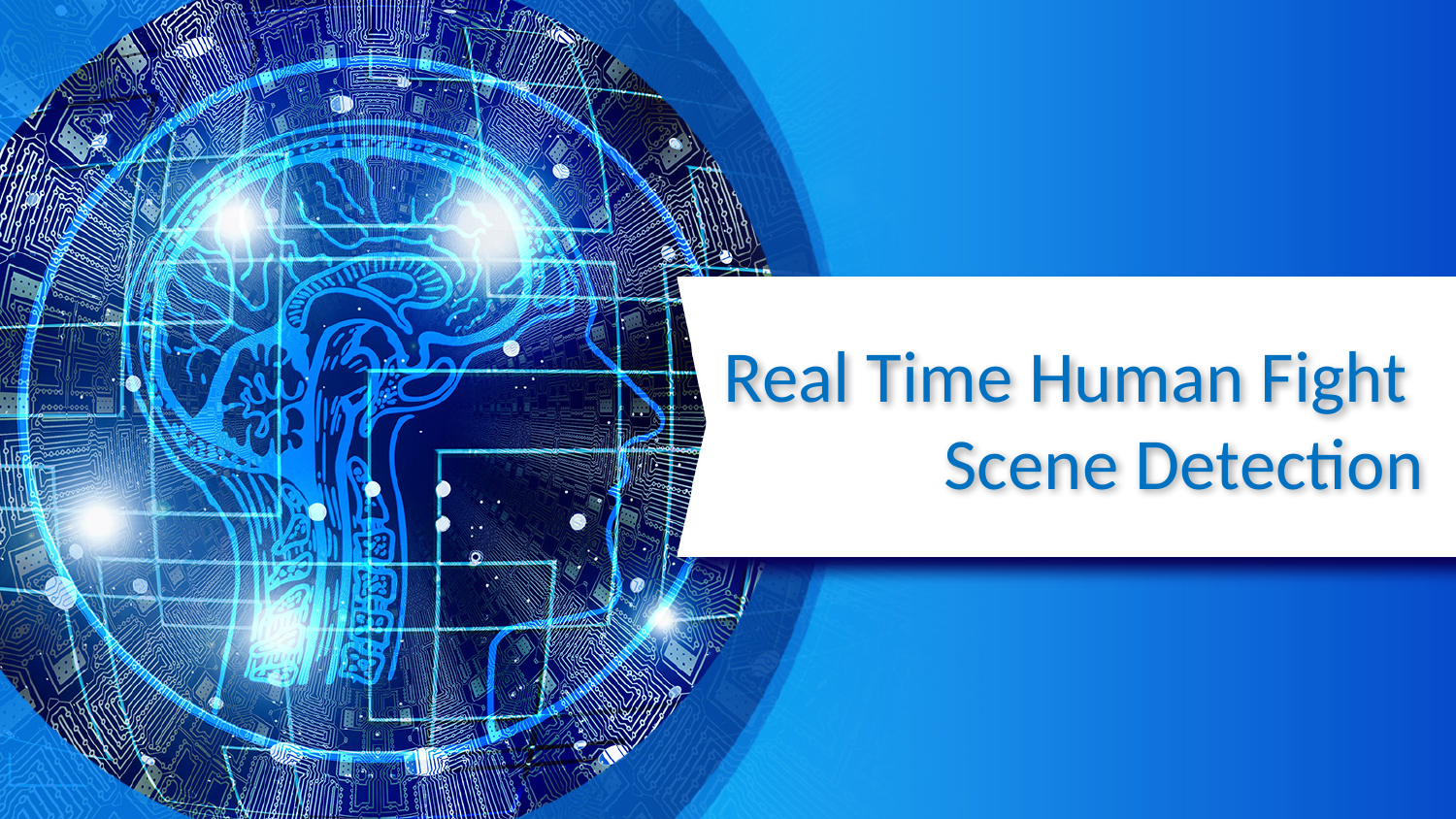

# Real Time Human Fight Scene Detection